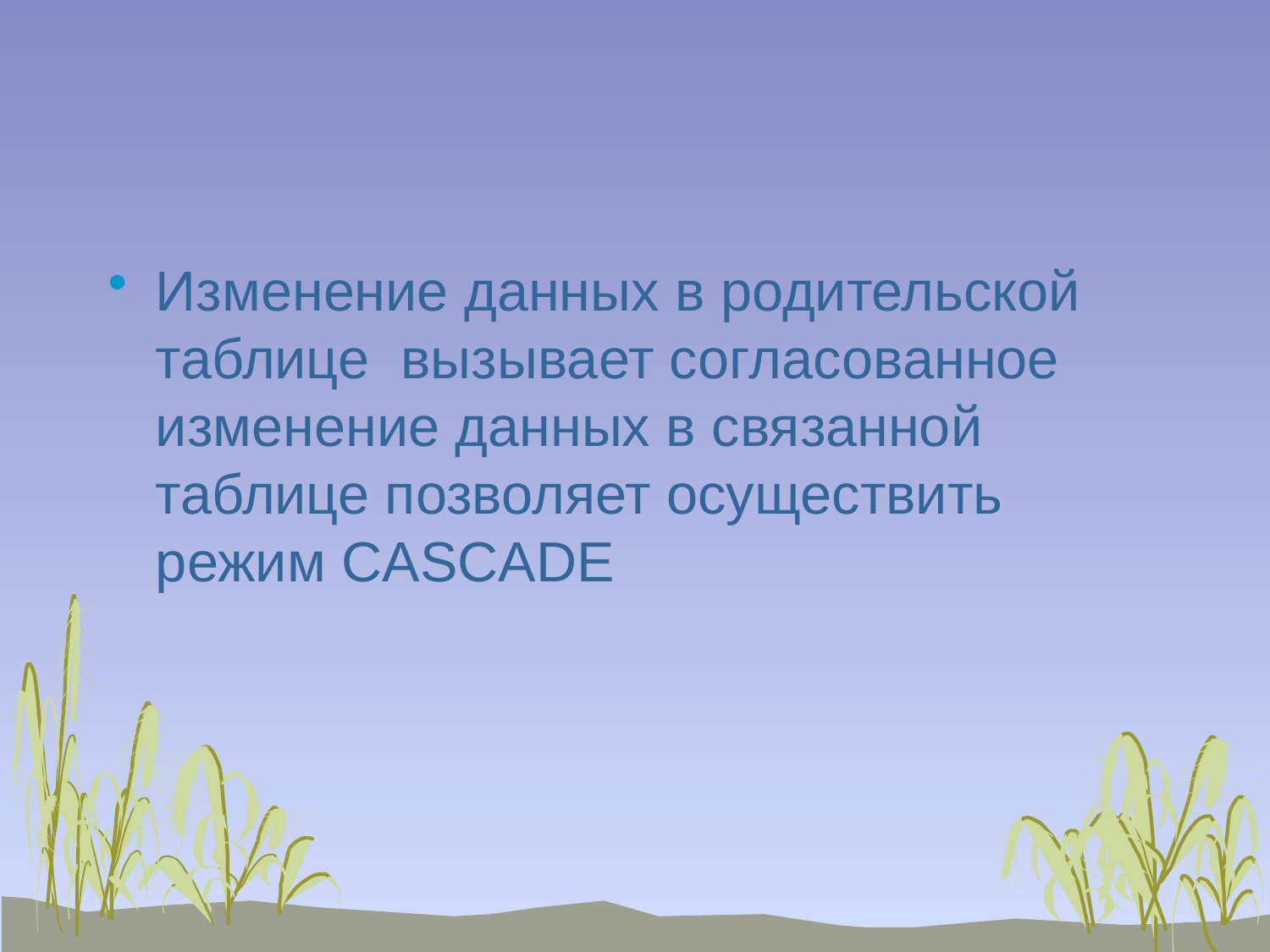

#
Изменение данных в родительской таблице  вызывает согласованное изменение данных в связанной таблице позволяет осуществить режим CASCADE